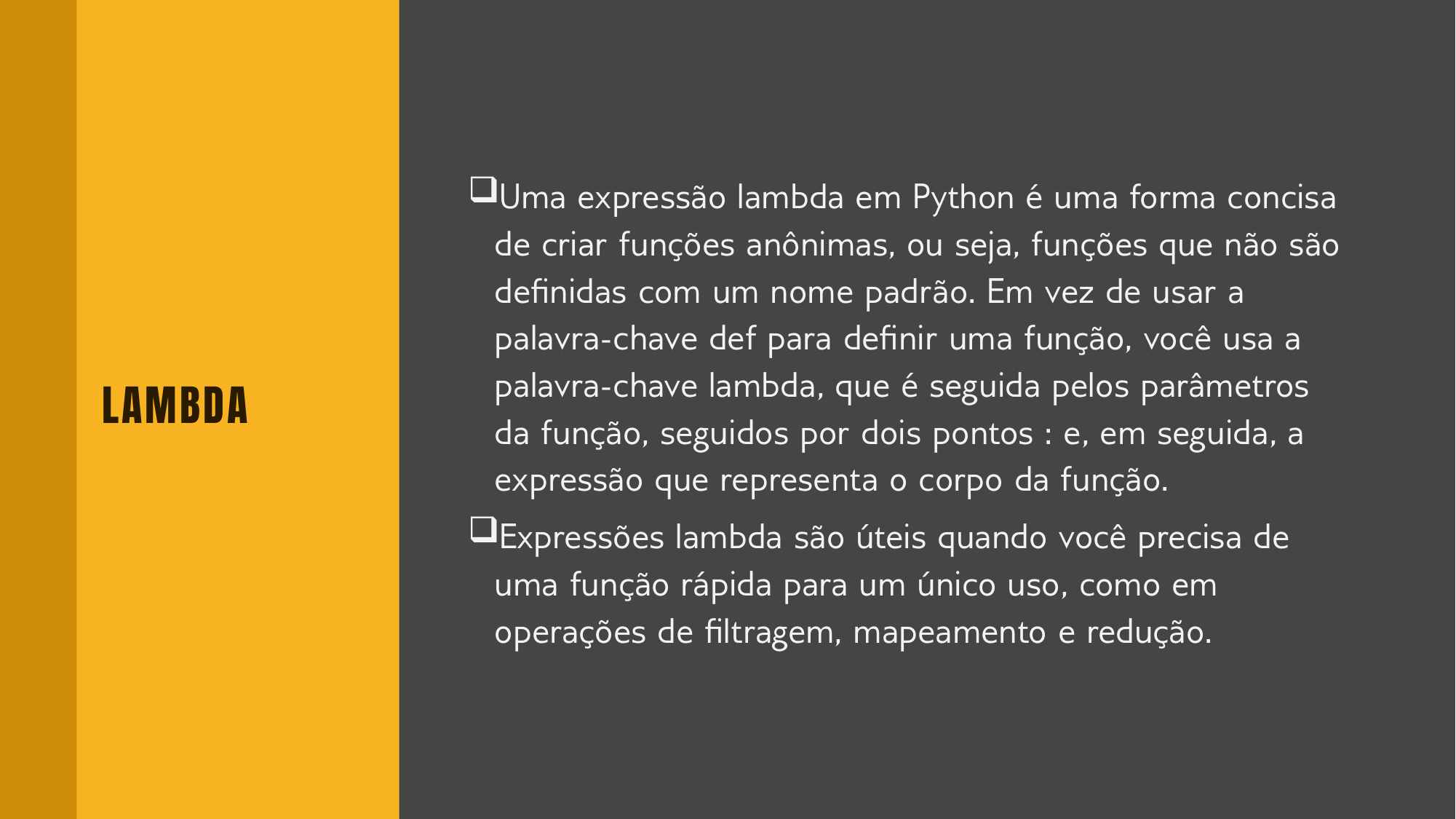

# Lambda
Uma expressão lambda em Python é uma forma concisa de criar funções anônimas, ou seja, funções que não são definidas com um nome padrão. Em vez de usar a palavra-chave def para definir uma função, você usa a palavra-chave lambda, que é seguida pelos parâmetros da função, seguidos por dois pontos : e, em seguida, a expressão que representa o corpo da função.
Expressões lambda são úteis quando você precisa de uma função rápida para um único uso, como em operações de filtragem, mapeamento e redução.